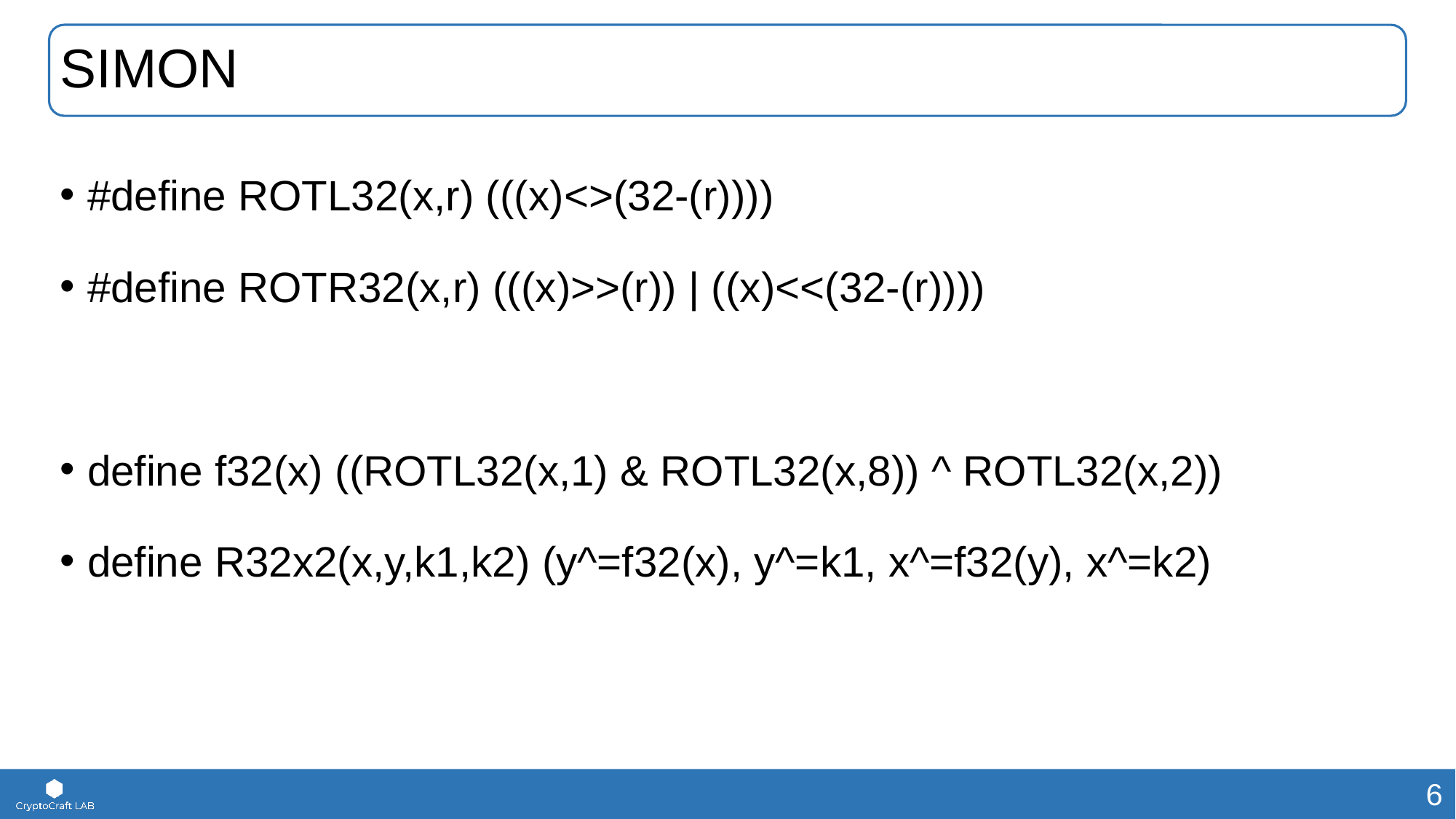

# SIMON
#define ROTL32(x,r) (((x)<>(32-(r))))
#define ROTR32(x,r) (((x)>>(r)) | ((x)<<(32-(r))))

define f32(x) ((ROTL32(x,1) & ROTL32(x,8)) ^ ROTL32(x,2))
define R32x2(x,y,k1,k2) (y^=f32(x), y^=k1, x^=f32(y), x^=k2)